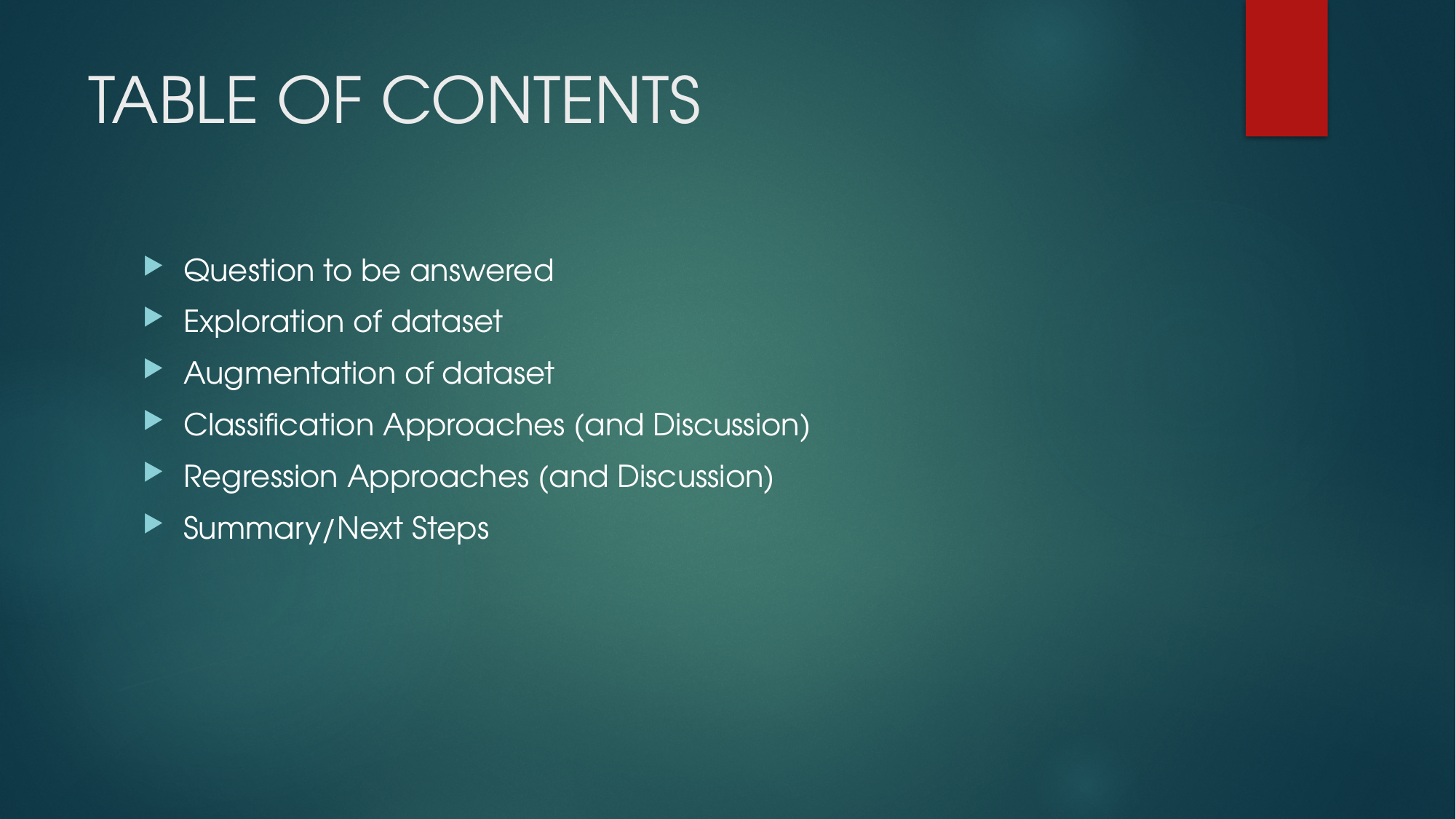

# TABLE OF CONTENTS
Question to be answered
Exploration of dataset
Augmentation of dataset
Classification Approaches (and Discussion)
Regression Approaches (and Discussion)
Summary/Next Steps